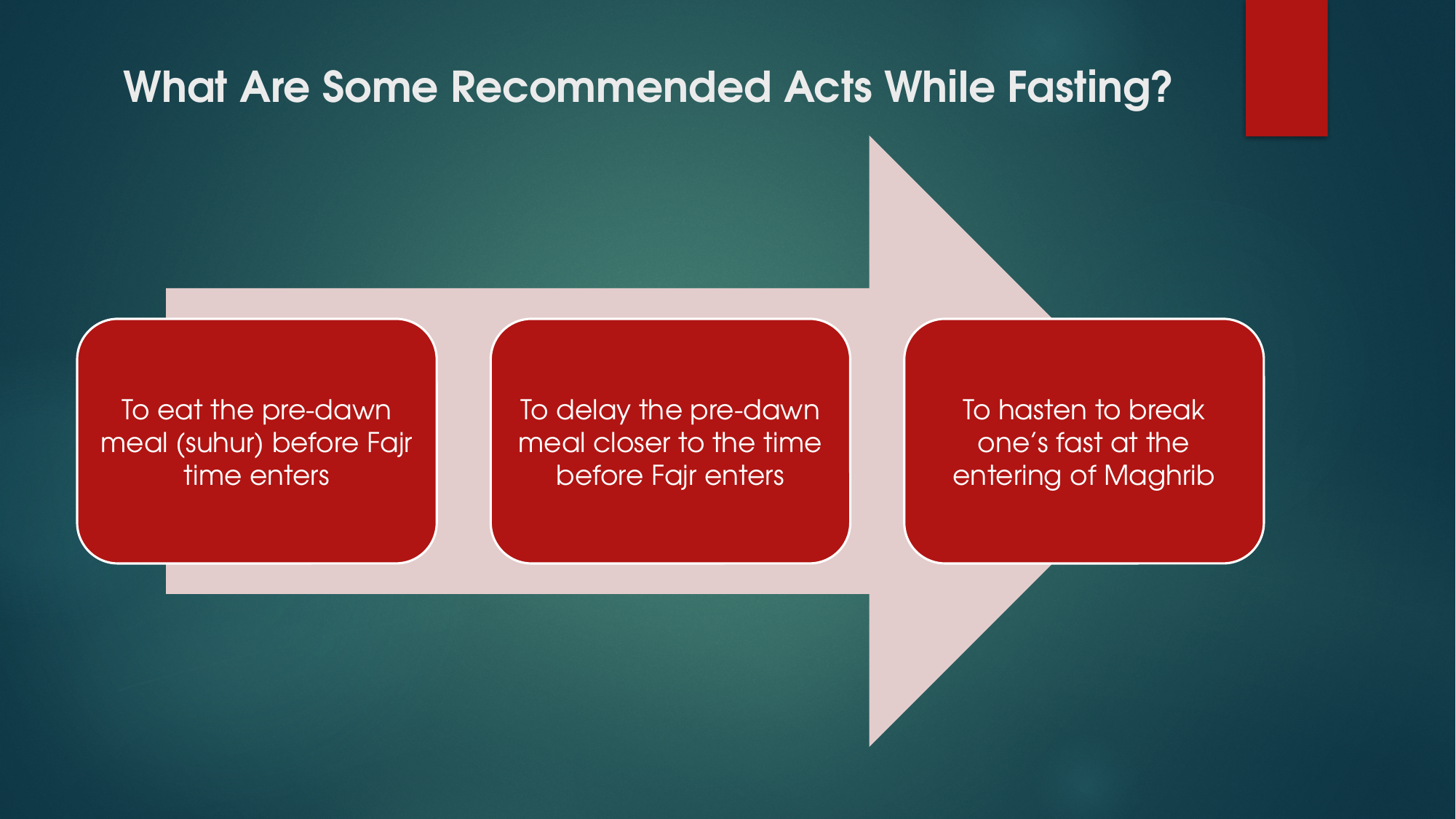

# What Are Some Recommended Acts While Fasting?
To eat the pre-dawn meal (suhur) before Fajr time enters
To delay the pre-dawn meal closer to the time before Fajr enters
To hasten to break one’s fast at the entering of Maghrib